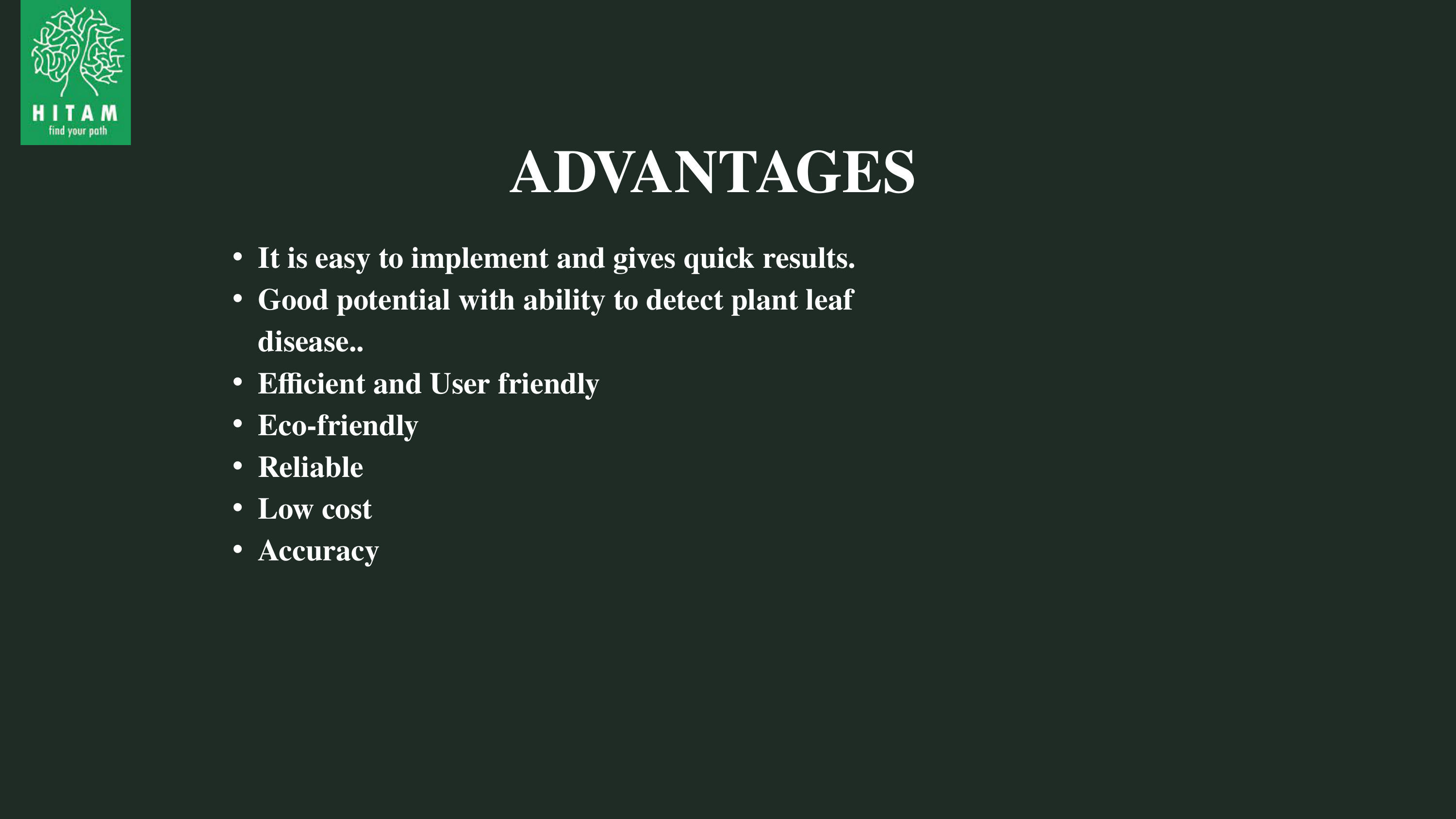

ADVANTAGES
It is easy to implement and gives quick results.
Good potential with ability to detect plant leaf disease..
Efficient and User friendly
Eco-friendly
Reliable
Low cost
Accuracy